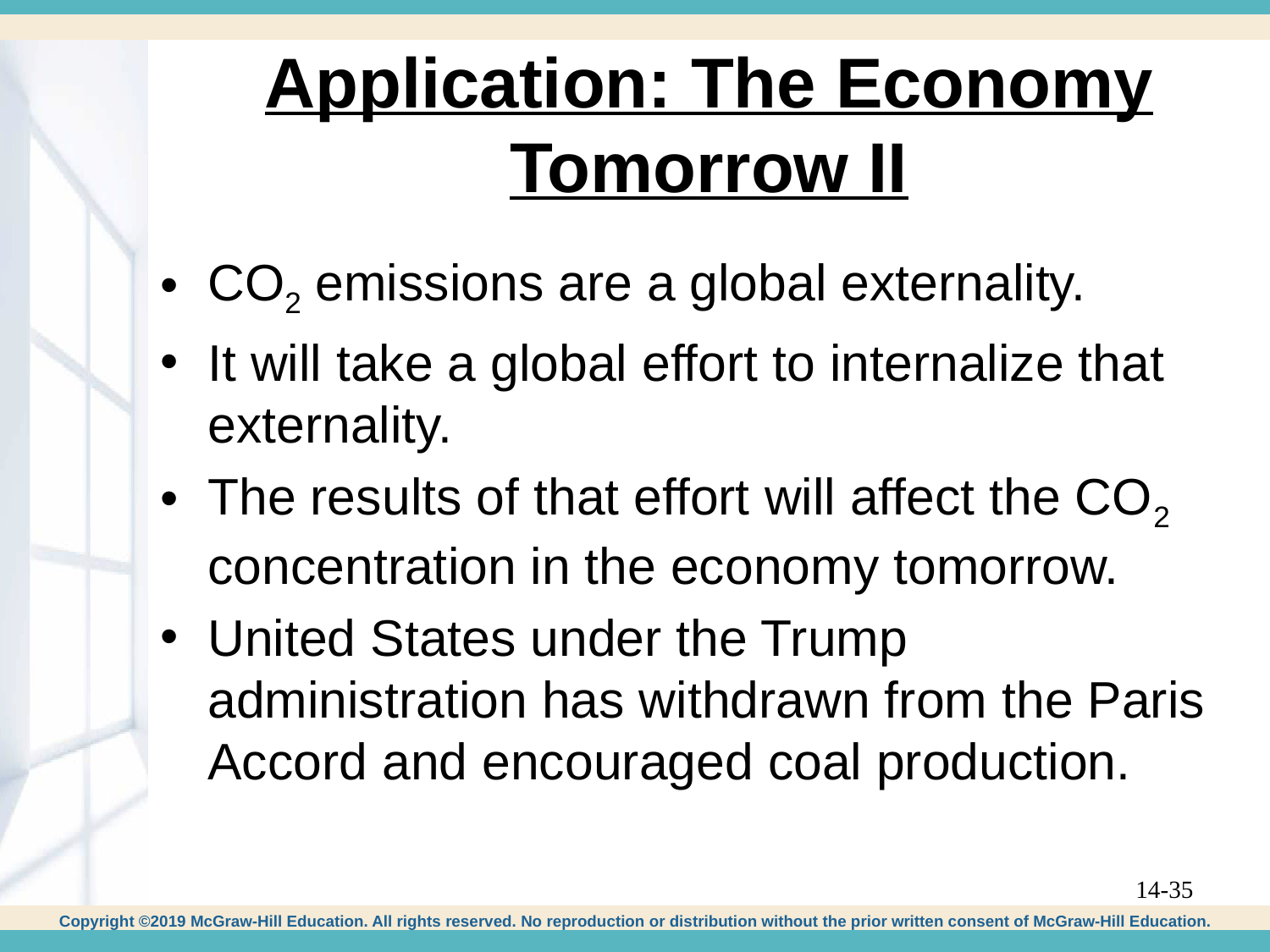

# Application: The Economy Tomorrow II
CO2 emissions are a global externality.
It will take a global effort to internalize that externality.
The results of that effort will affect the CO2 concentration in the economy tomorrow.
United States under the Trump administration has withdrawn from the Paris Accord and encouraged coal production.
14-35